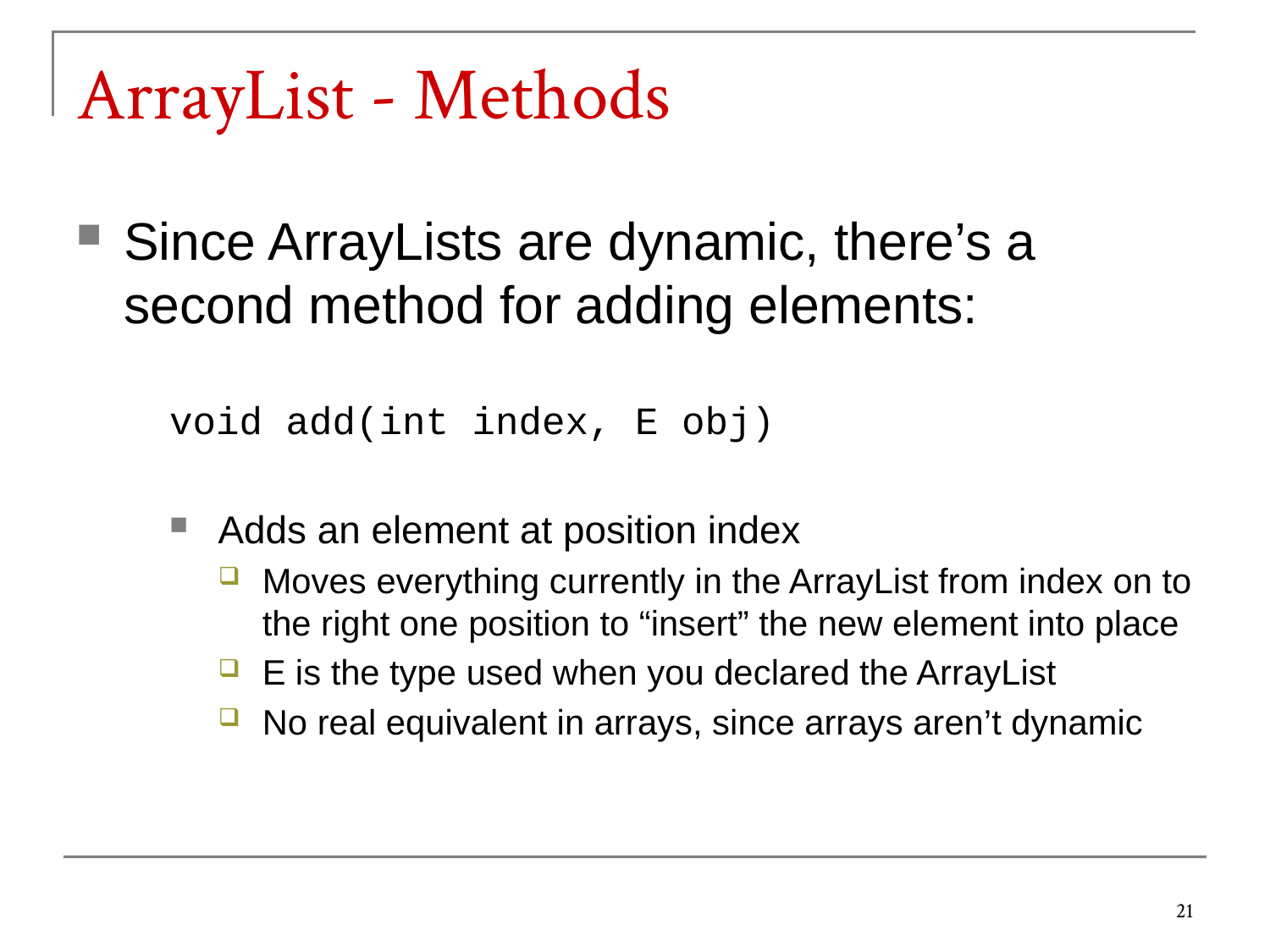

# ArrayList - Methods
Since ArrayLists are dynamic, there’s a second method for adding elements:

void add(int index, E obj)

Adds an element at position index
Moves everything currently in the ArrayList from index on to the right one position to “insert” the new element into place
E is the type used when you declared the ArrayList
No real equivalent in arrays, since arrays aren’t dynamic

21